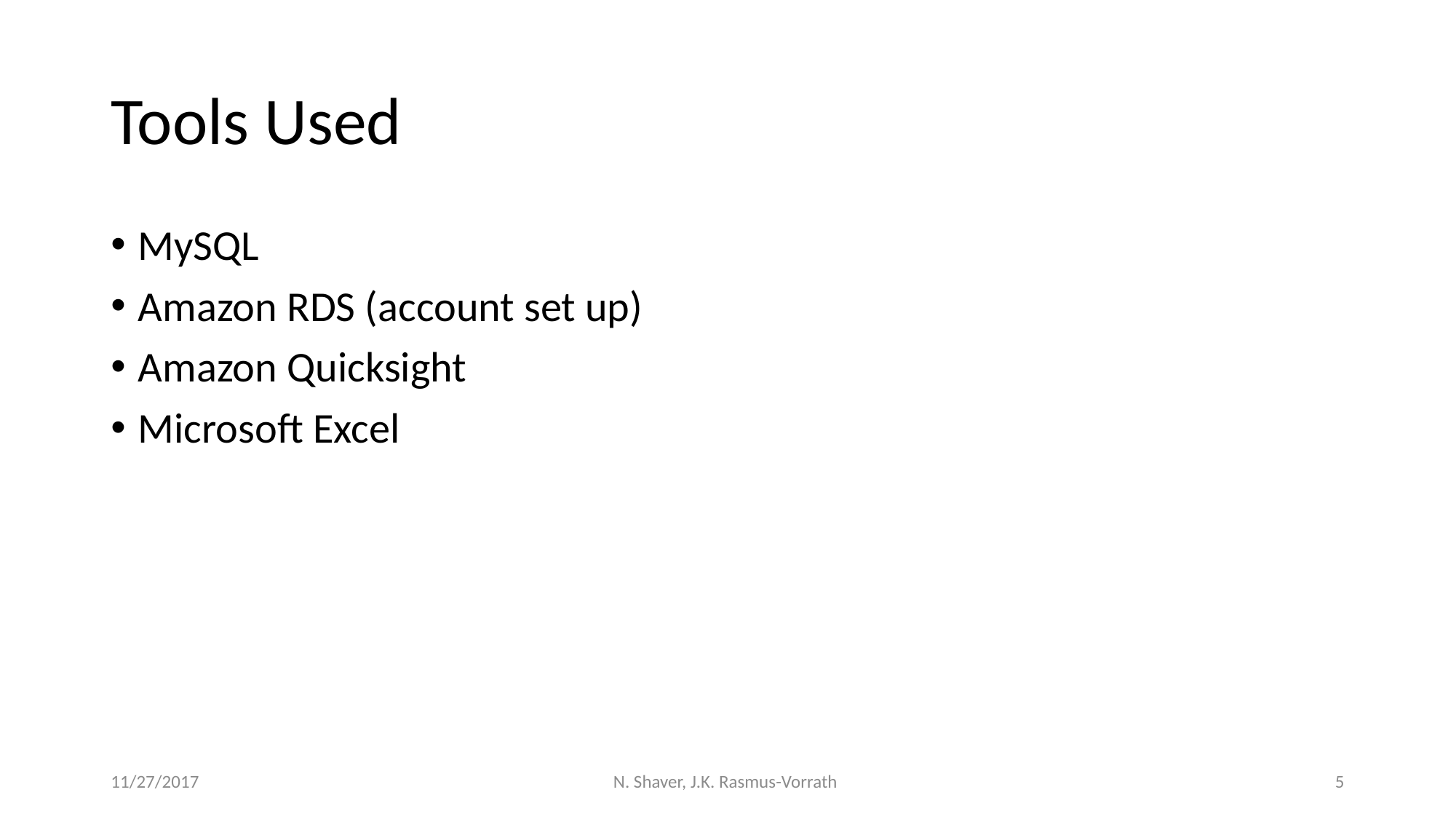

# Tools Used
MySQL
Amazon RDS (account set up)
Amazon Quicksight
Microsoft Excel
11/27/2017
N. Shaver, J.K. Rasmus-Vorrath
5